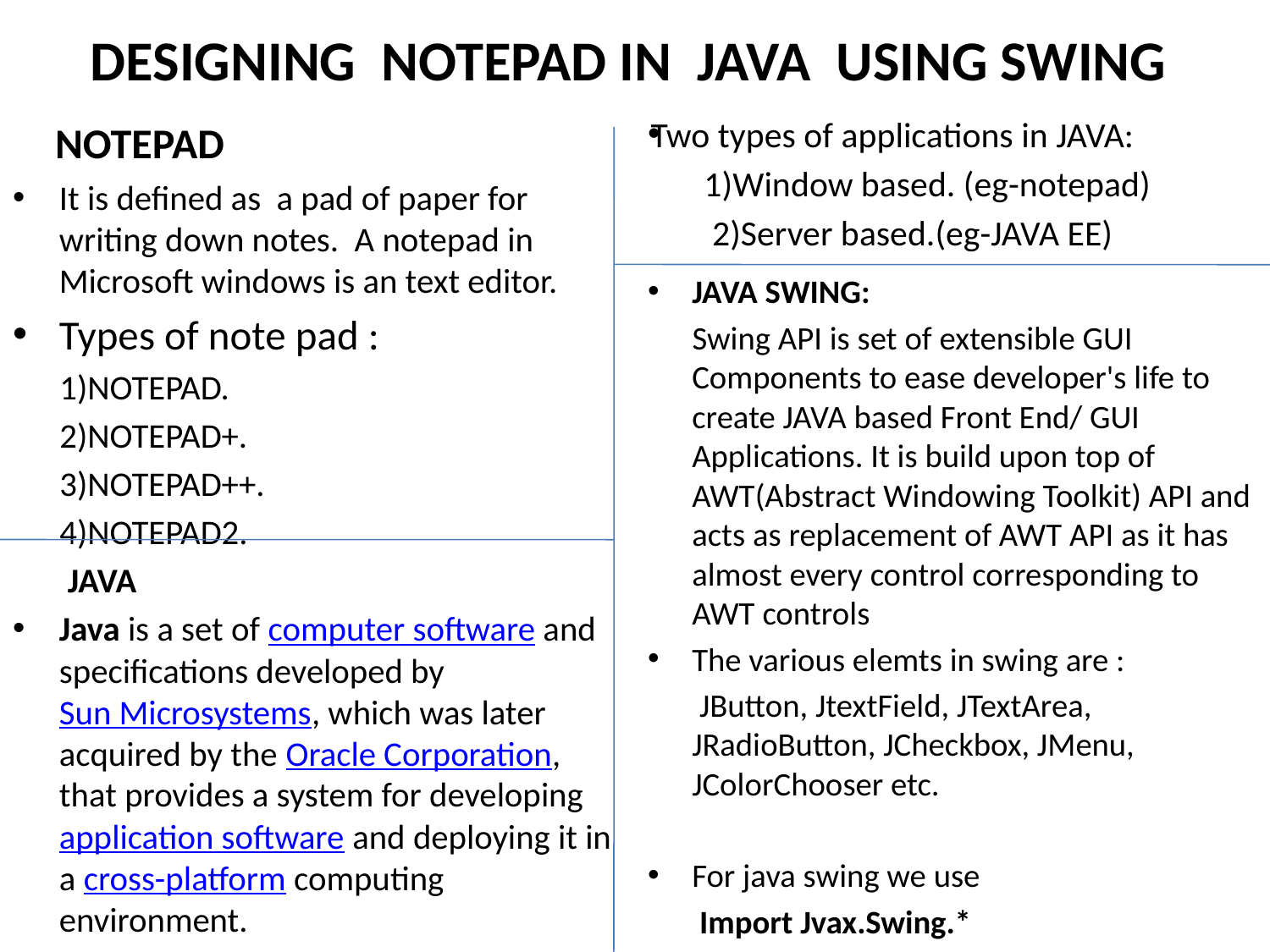

# DESIGNING  NOTEPAD IN  JAVA  USING SWING
NOTEPAD
Two types of applications in JAVA:
       1)Window based. (eg-notepad)
        2)Server based.(eg-JAVA EE)

It is defined as  a pad of paper for writing down notes.  A notepad in Microsoft windows is an text editor.
Types of note pad :
      1)NOTEPAD.
      2)NOTEPAD+.
      3)NOTEPAD++.
      4)NOTEPAD2.
       JAVA
Java is a set of computer software and specifications developed by Sun Microsystems, which was later acquired by the Oracle Corporation, that provides a system for developing application software and deploying it in a cross-platform computing environment.

JAVA SWING:
      Swing API is set of extensible GUI Components to ease developer's life to create JAVA based Front End/ GUI Applications. It is build upon top of AWT(Abstract Windowing Toolkit) API and acts as replacement of AWT API as it has almost every control corresponding to AWT controls
The various elemts in swing are :
       JButton, JtextField, JTextArea, JRadioButton, JCheckbox, JMenu, JColorChooser etc.

For java swing we use
       Import Jvax.Swing.*